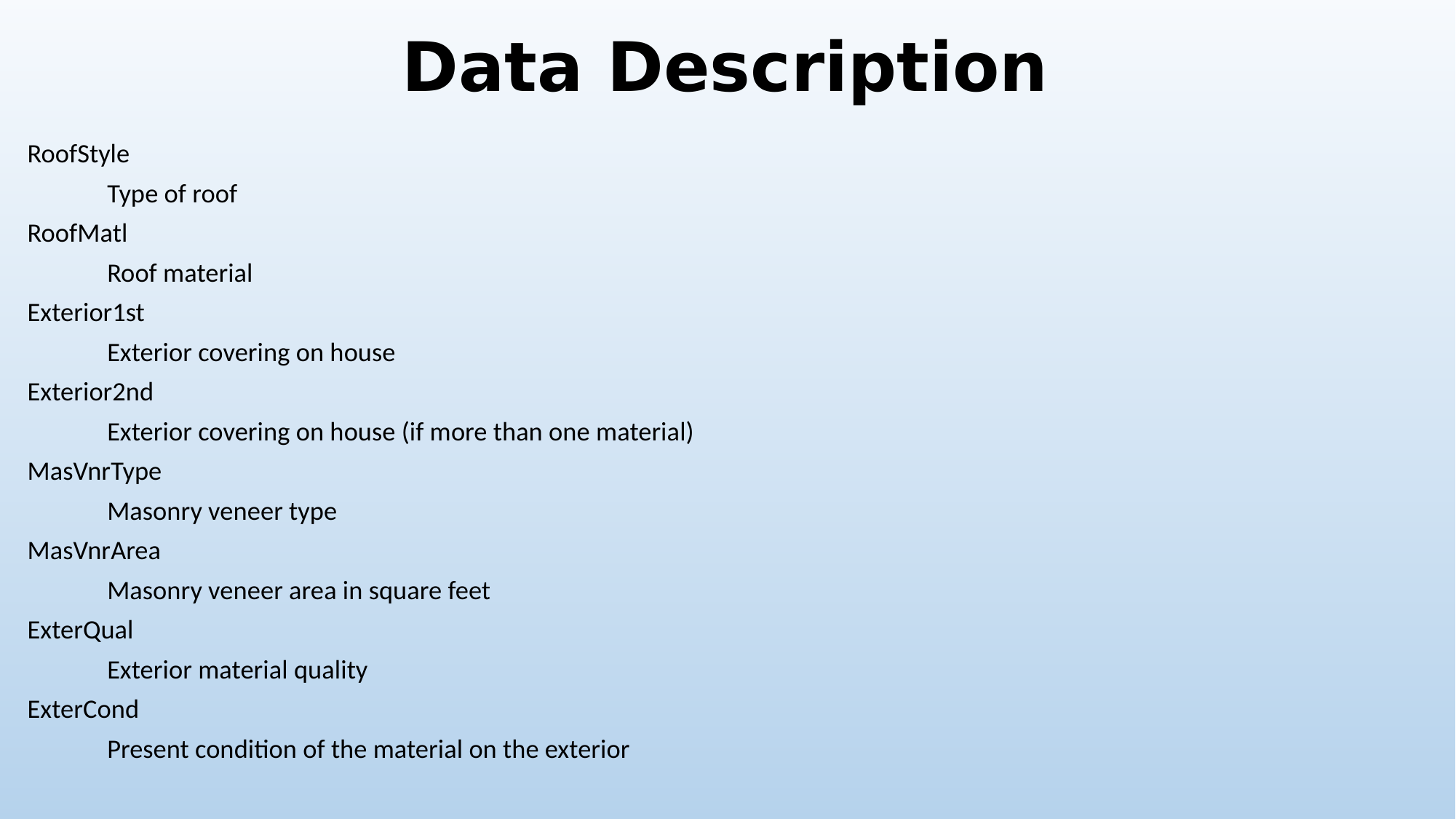

# Data Description
RoofStyle
	Type of roof
RoofMatl
	Roof material
Exterior1st
	Exterior covering on house
Exterior2nd
	Exterior covering on house (if more than one material)
MasVnrType
	Masonry veneer type
MasVnrArea
	Masonry veneer area in square feet
ExterQual
	Exterior material quality
ExterCond
	Present condition of the material on the exterior